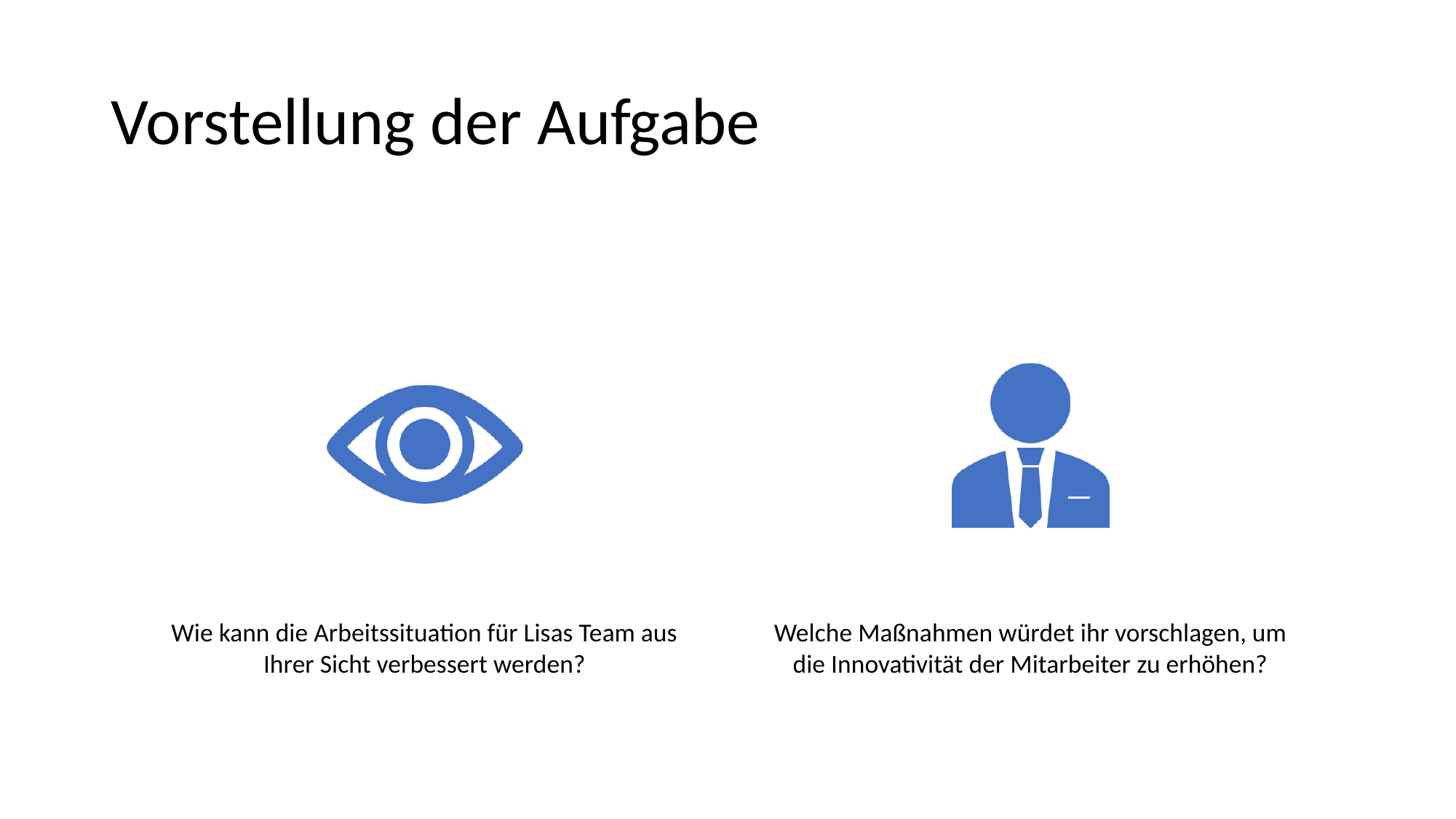

# Vorstellung der Aufgabe
Wie kann die Arbeitssituation für Lisas Team aus Ihrer Sicht verbessert werden?
Welche Maßnahmen würdet ihr vorschlagen, um die Innovativität der Mitarbeiter zu erhöhen?